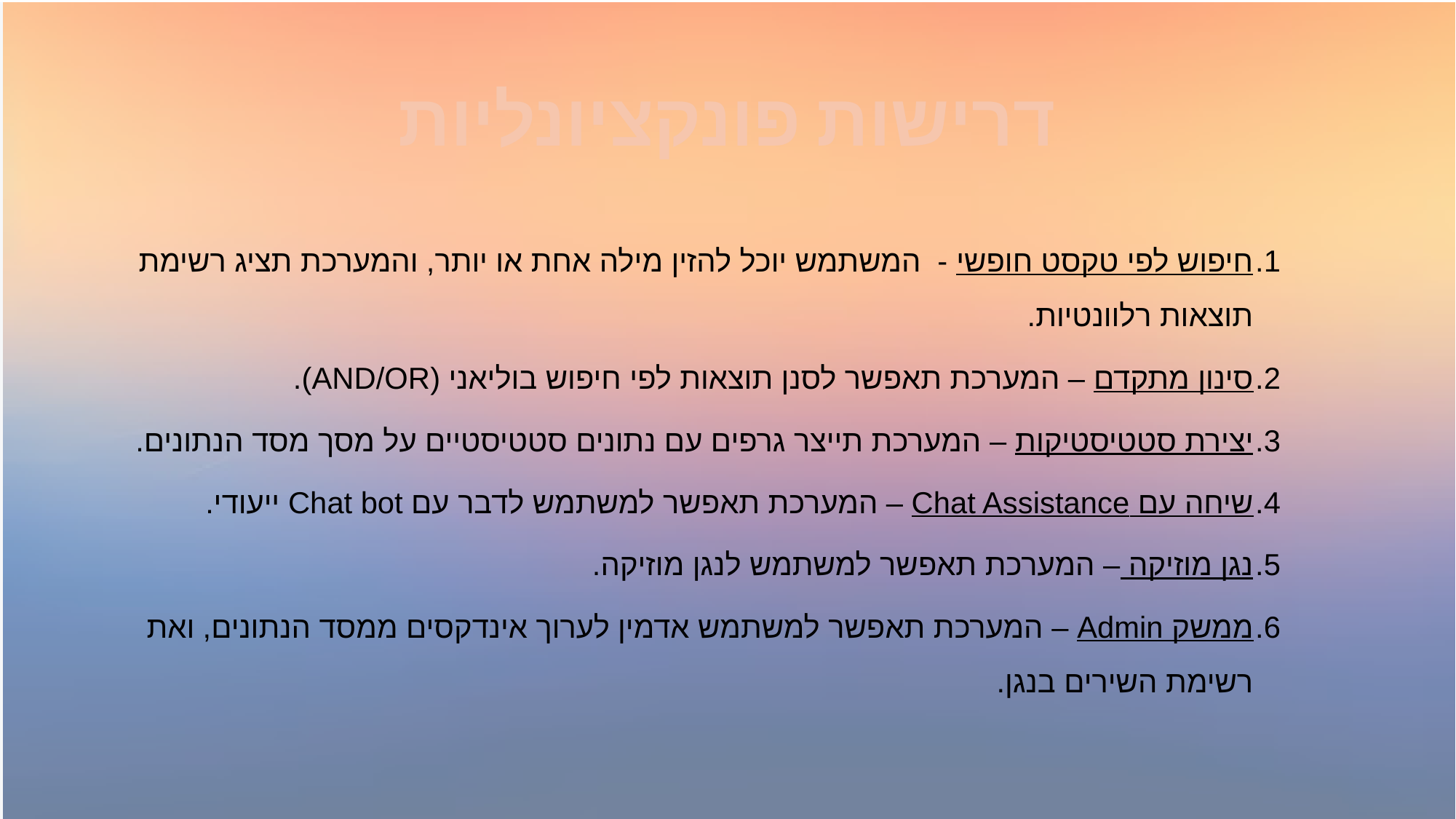

# דרישות פונקציונליות
חיפוש לפי טקסט חופשי -  המשתמש יוכל להזין מילה אחת או יותר, והמערכת תציג רשימת תוצאות רלוונטיות.
סינון מתקדם – המערכת תאפשר לסנן תוצאות לפי חיפוש בוליאני (AND/OR).
יצירת סטטיסטיקות – המערכת תייצר גרפים עם נתונים סטטיסטיים על מסך מסד הנתונים.
שיחה עם Chat Assistance – המערכת תאפשר למשתמש לדבר עם Chat bot ייעודי.
נגן מוזיקה – המערכת תאפשר למשתמש לנגן מוזיקה.
ממשק Admin – המערכת תאפשר למשתמש אדמין לערוך אינדקסים ממסד הנתונים, ואת רשימת השירים בנגן.